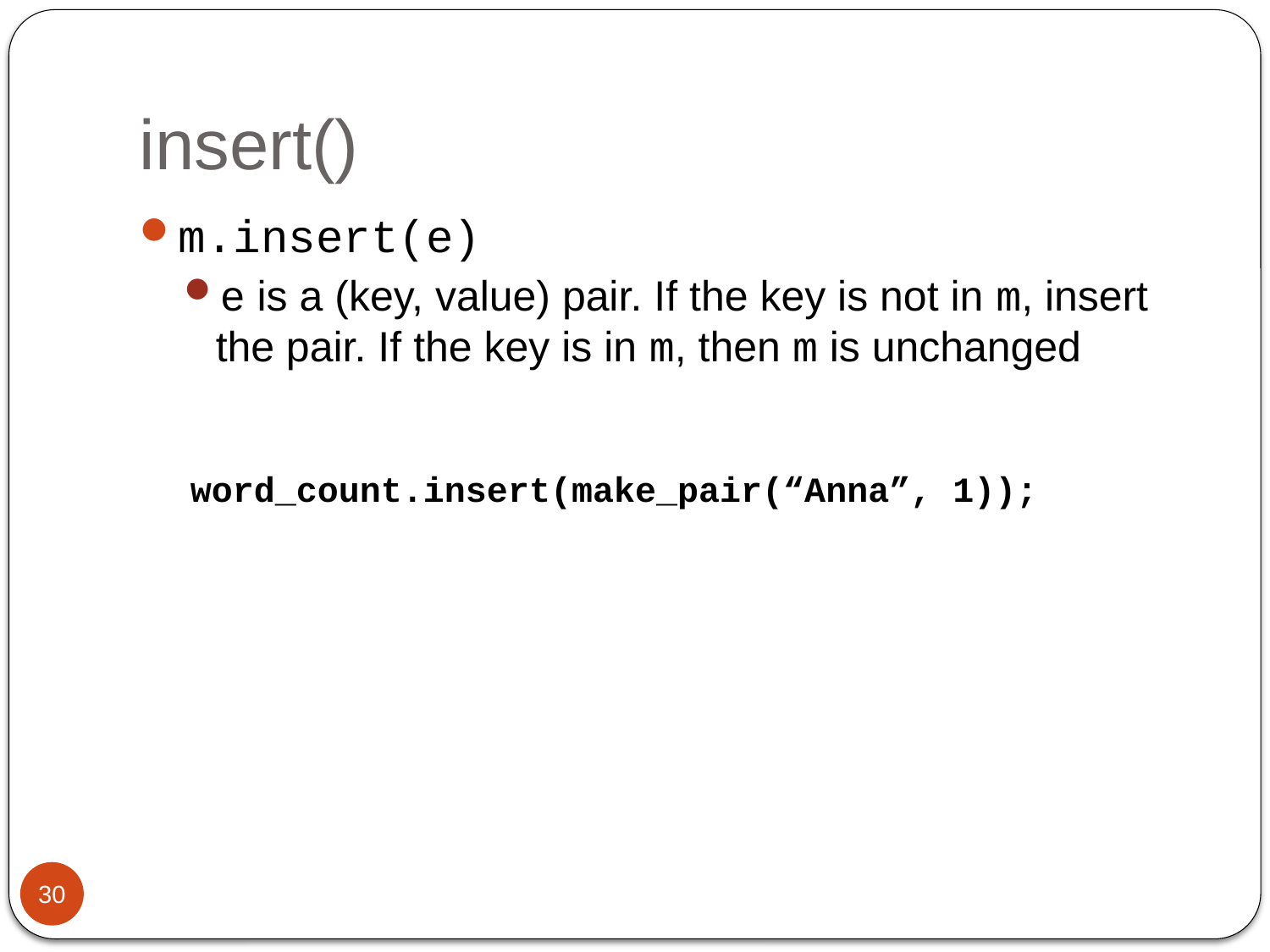

# insert()
m.insert(e)
e is a (key, value) pair. If the key is not in m, insert the pair. If the key is in m, then m is unchanged

    word_count.insert(make_pair(“Anna”, 1));

30